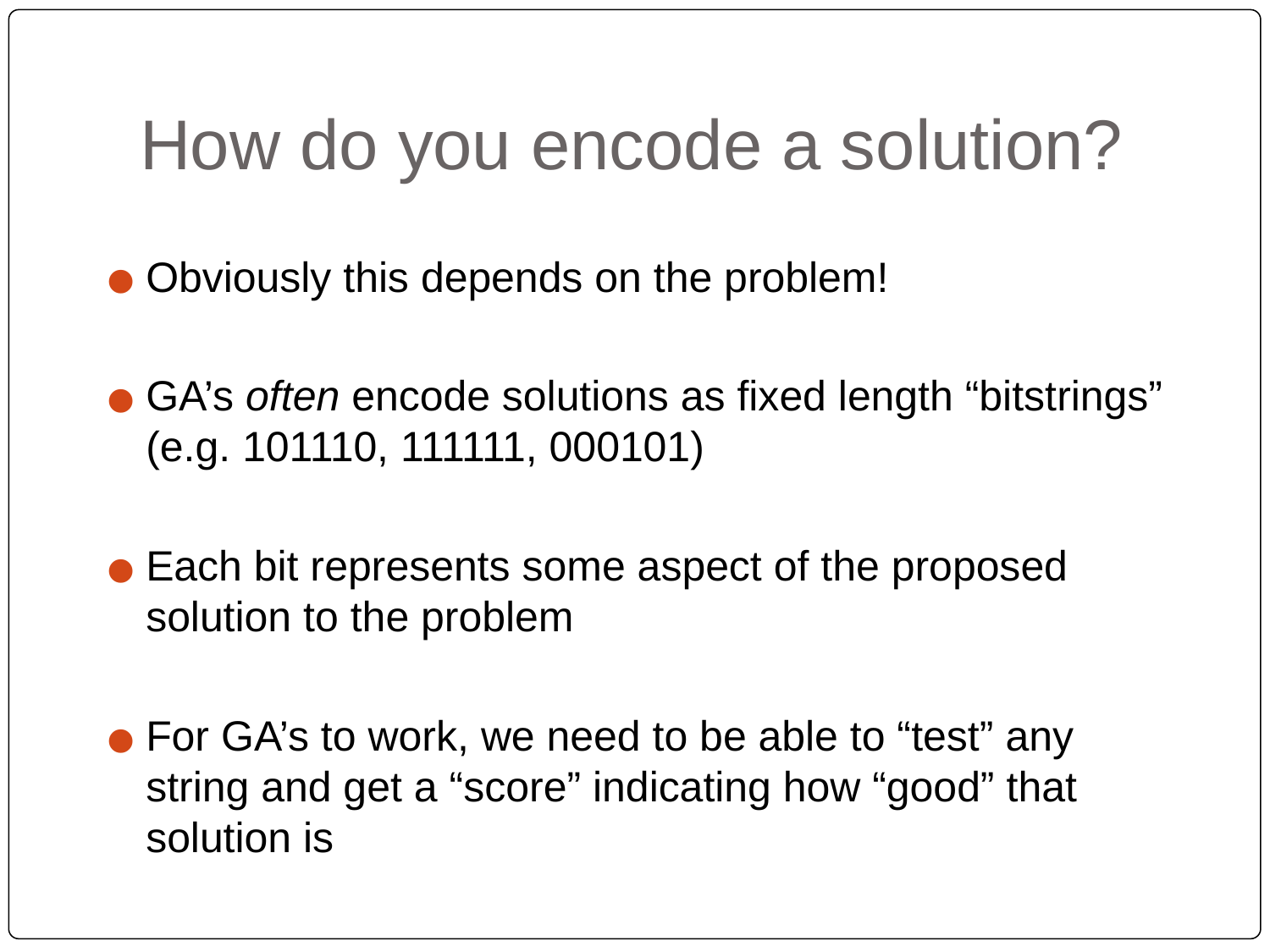

# How do you encode a solution?
Obviously this depends on the problem!

GA’s often encode solutions as fixed length “bitstrings” (e.g. 101110, 111111, 000101)

Each bit represents some aspect of the proposed solution to the problem

For GA’s to work, we need to be able to “test” any string and get a “score” indicating how “good” that solution is